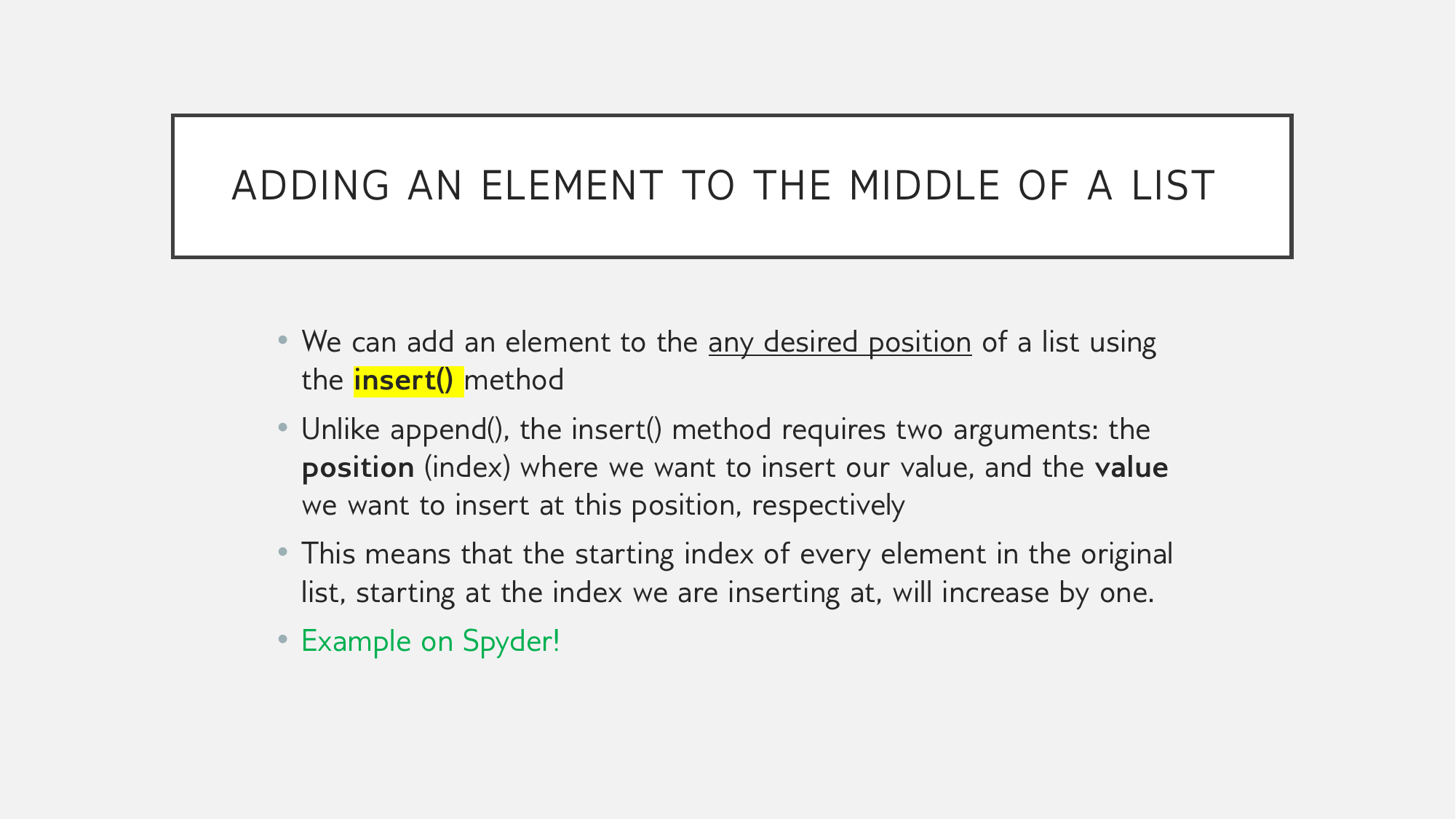

# Adding an element to the middle of a list
We can add an element to the any desired position of a list using the insert() method
Unlike append(), the insert() method requires two arguments: the position (index) where we want to insert our value, and the value we want to insert at this position, respectively
This means that the starting index of every element in the original list, starting at the index we are inserting at, will increase by one.
Example on Spyder!